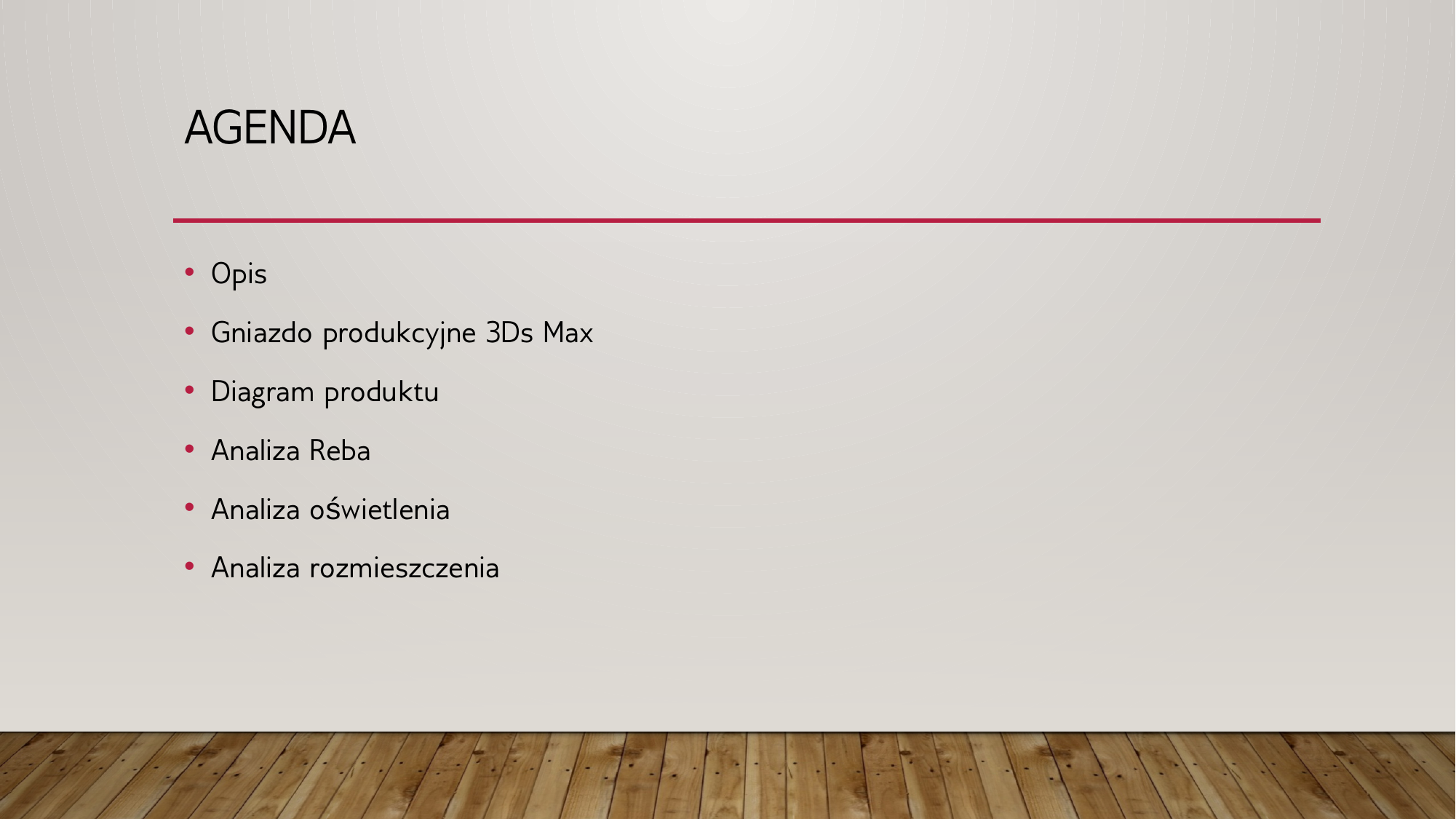

# AGENDA
Opis
Gniazdo produkcyjne 3Ds Max
Diagram produktu
Analiza Reba
Analiza oświetlenia
Analiza rozmieszczenia